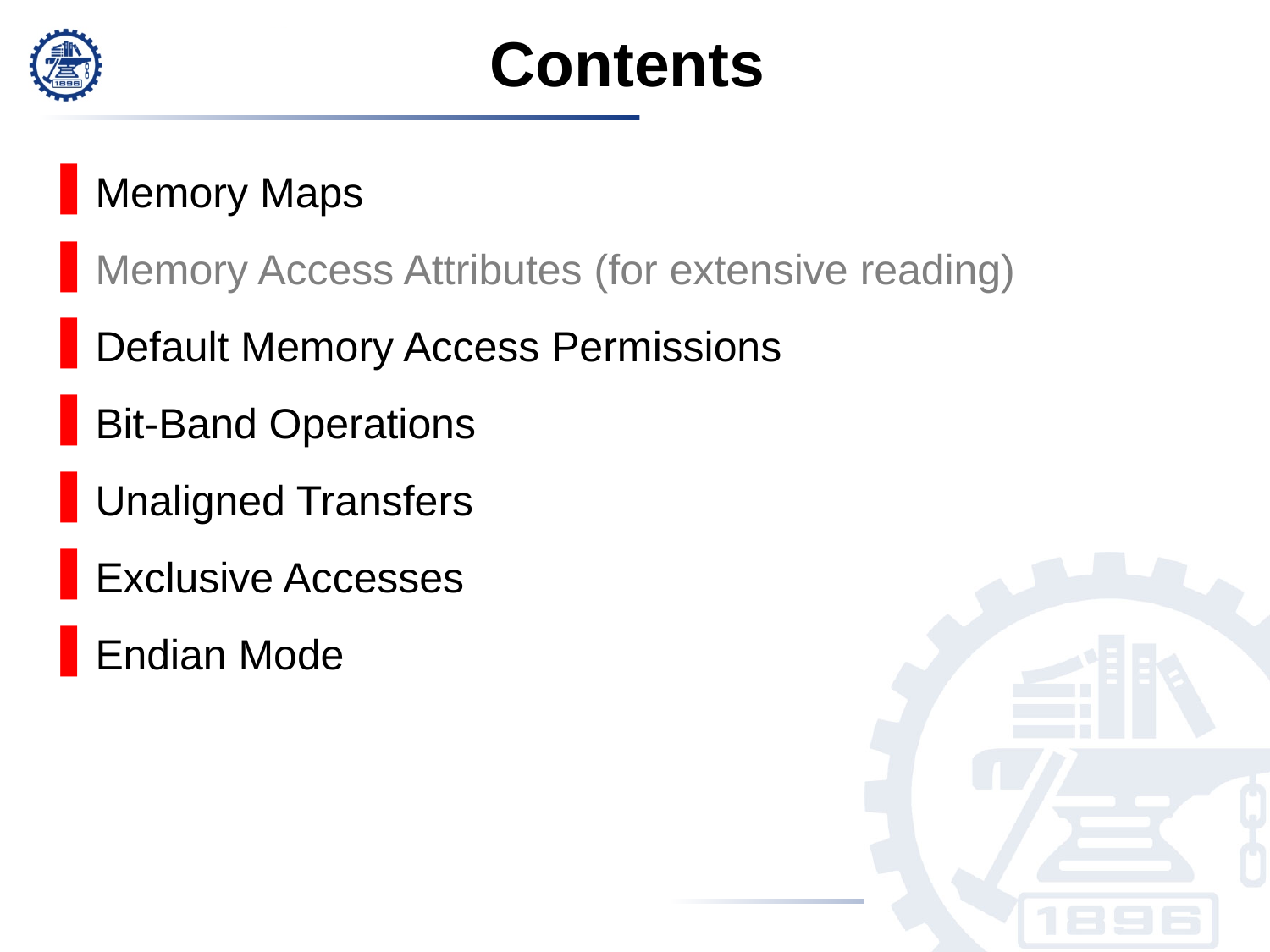

# Contents
Memory Maps
Memory Access Attributes (for extensive reading)
Default Memory Access Permissions
Bit-Band Operations
Unaligned Transfers
Exclusive Accesses
Endian Mode